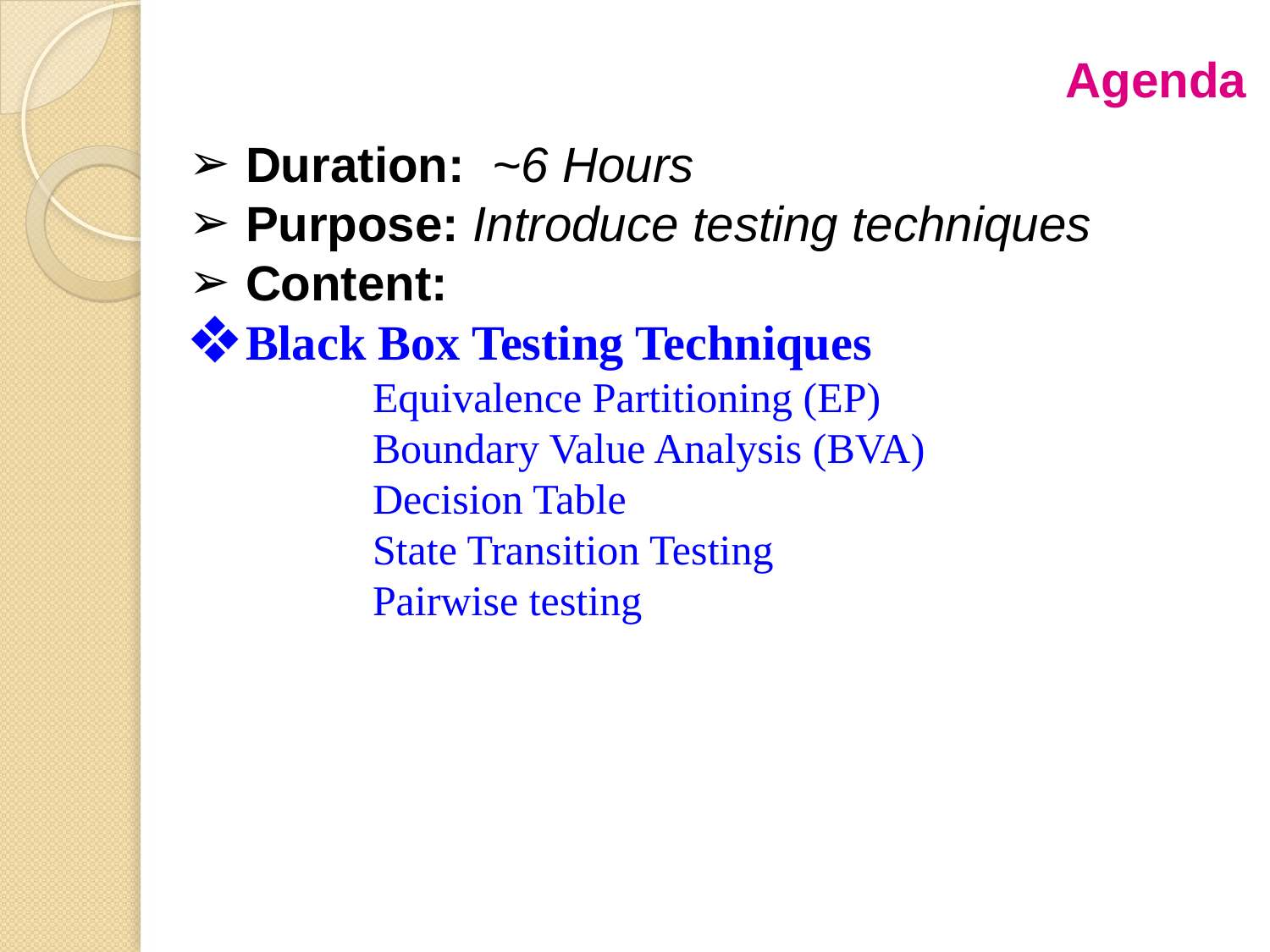

Agenda
Duration:  ~6 Hours
Purpose: Introduce testing techniques
Content:
Black Box Testing Techniques
Equivalence Partitioning (EP)
Boundary Value Analysis (BVA)
Decision Table
State Transition Testing
Pairwise testing